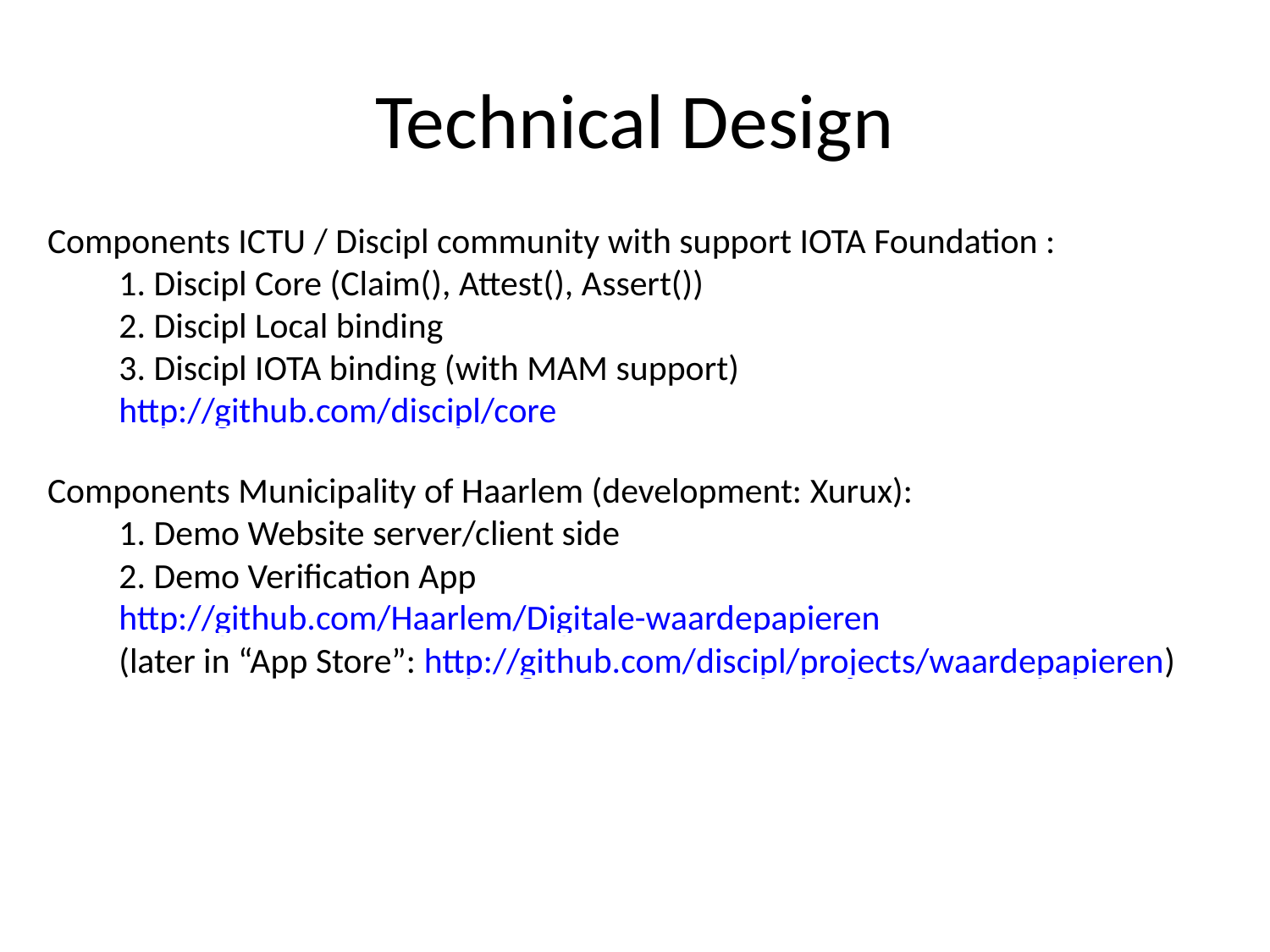

Technical Design
Components ICTU / Discipl community with support IOTA Foundation :
	1. Discipl Core (Claim(), Attest(), Assert())
	2. Discipl Local binding
	3. Discipl IOTA binding (with MAM support)
	http://github.com/discipl/core

Components Municipality of Haarlem (development: Xurux):
	1. Demo Website server/client side
	2. Demo Verification App
	http://github.com/Haarlem/Digitale-waardepapieren
	(later in “App Store”: http://github.com/discipl/projects/waardepapieren)